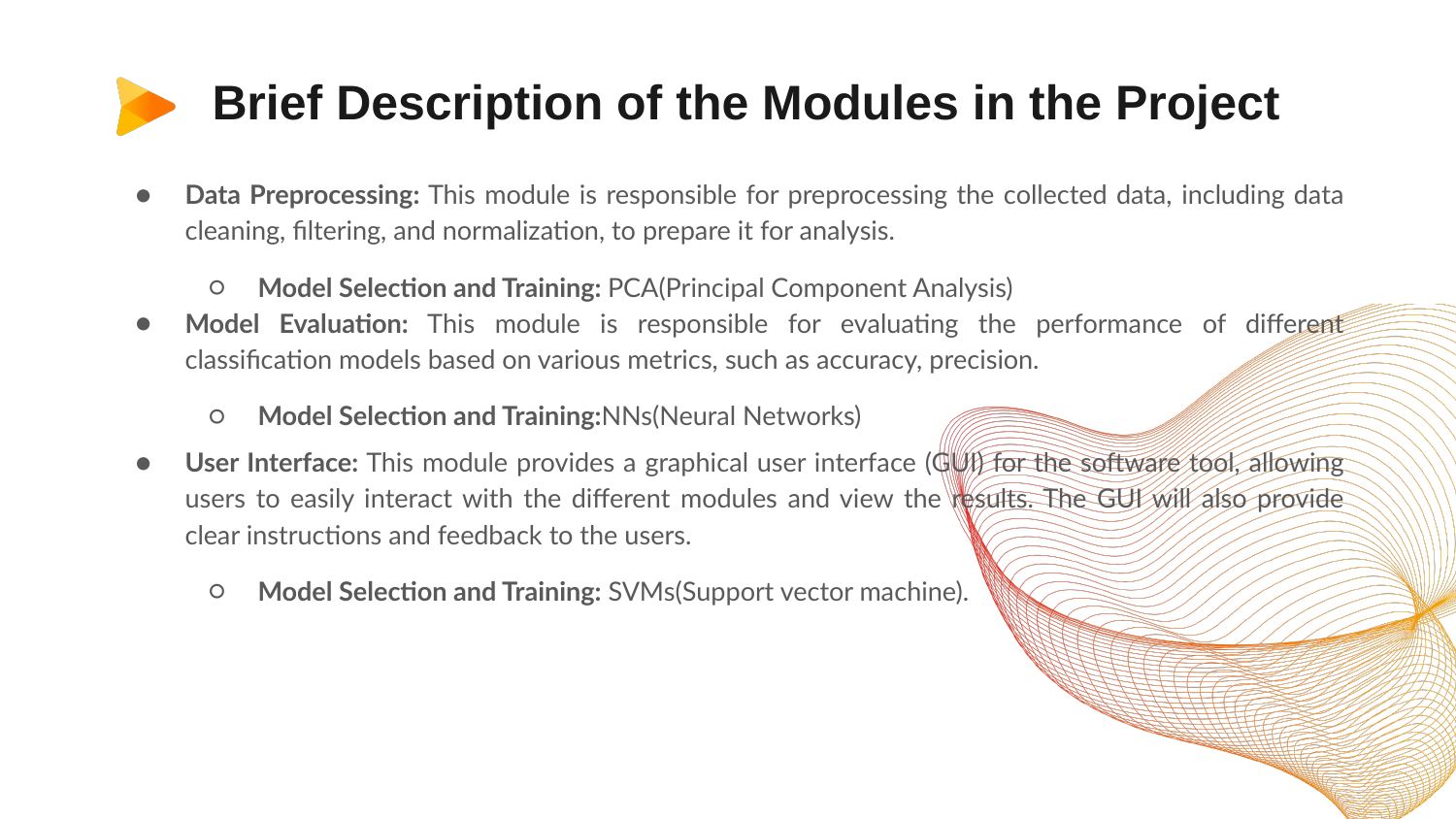

# Brief Description of the Modules in the Project
Data Preprocessing: This module is responsible for preprocessing the collected data, including data cleaning, filtering, and normalization, to prepare it for analysis.
Model Selection and Training: PCA(Principal Component Analysis)
Model Evaluation: This module is responsible for evaluating the performance of different classification models based on various metrics, such as accuracy, precision.
Model Selection and Training:NNs(Neural Networks)
User Interface: This module provides a graphical user interface (GUI) for the software tool, allowing users to easily interact with the different modules and view the results. The GUI will also provide clear instructions and feedback to the users.
Model Selection and Training: SVMs(Support vector machine).